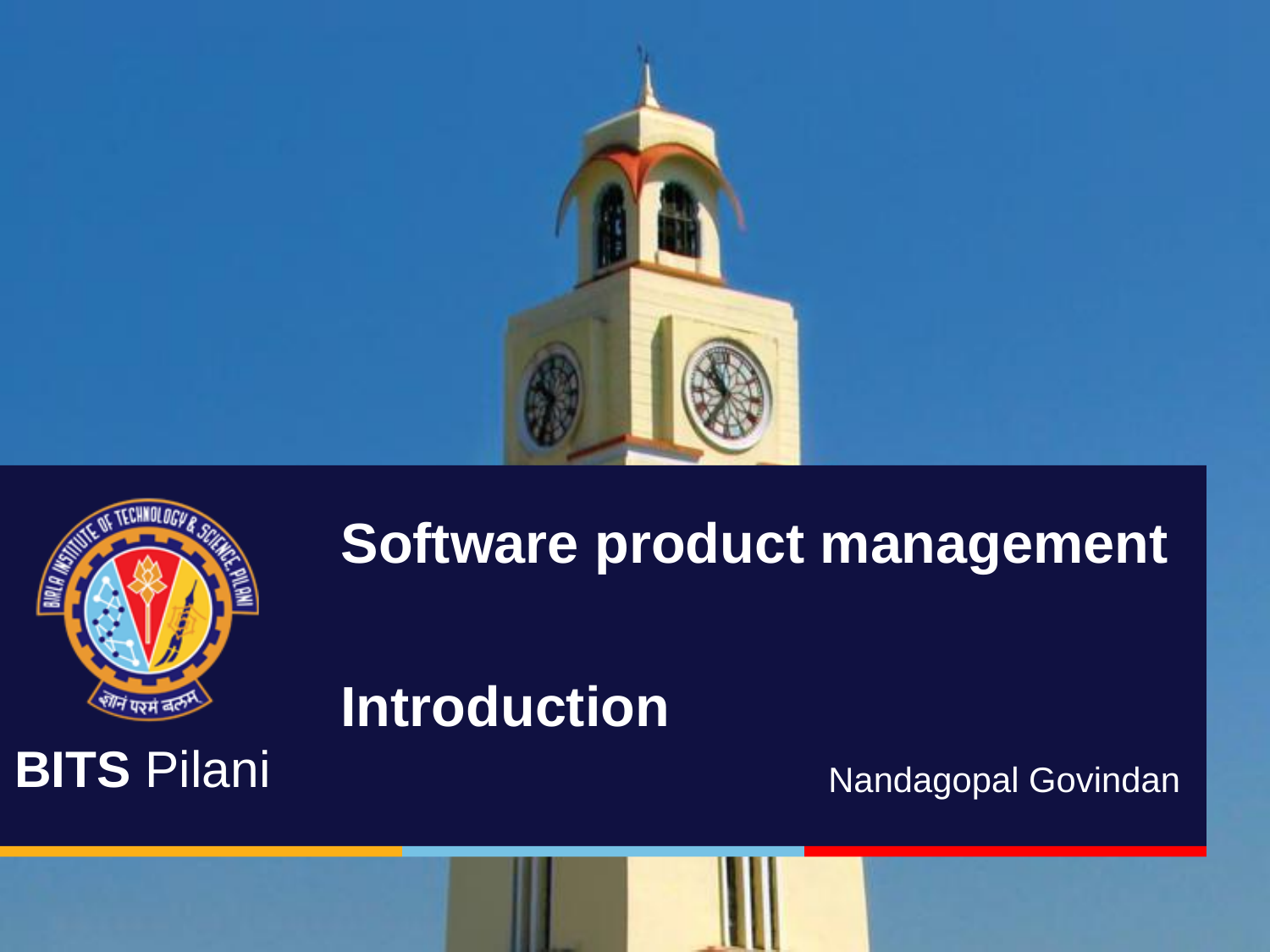

# Software product management Introduction
Nandagopal Govindan